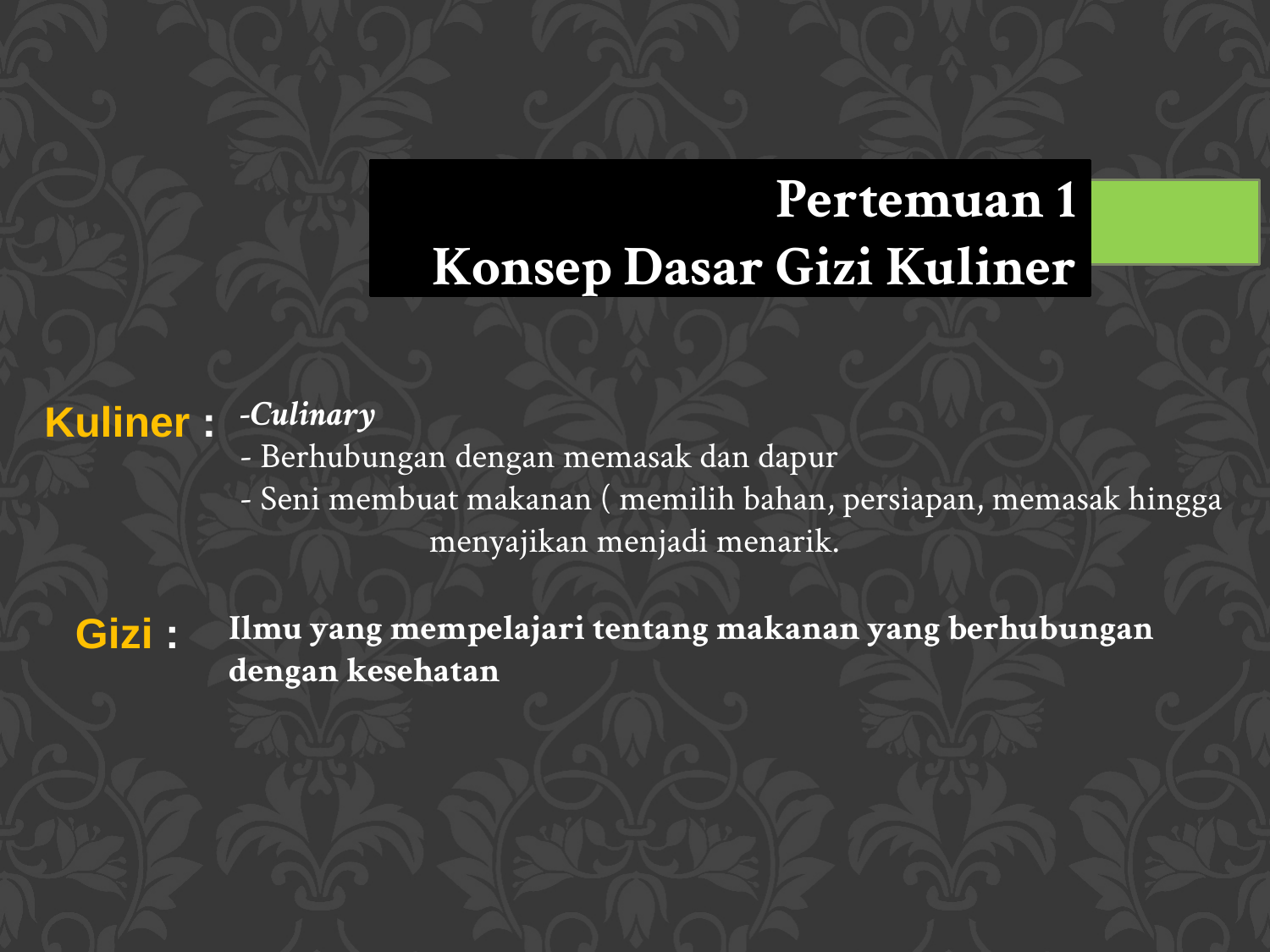

Pertemuan 1
Konsep Dasar Gizi Kuliner

-Culinary
- Berhubungan dengan memasak dan dapur
- Seni membuat makanan ( memilih bahan, persiapan, memasak hingga 	        menyajikan menjadi menarik.
Kuliner :
Ilmu yang mempelajari tentang makanan yang berhubungan dengan kesehatan
Gizi :